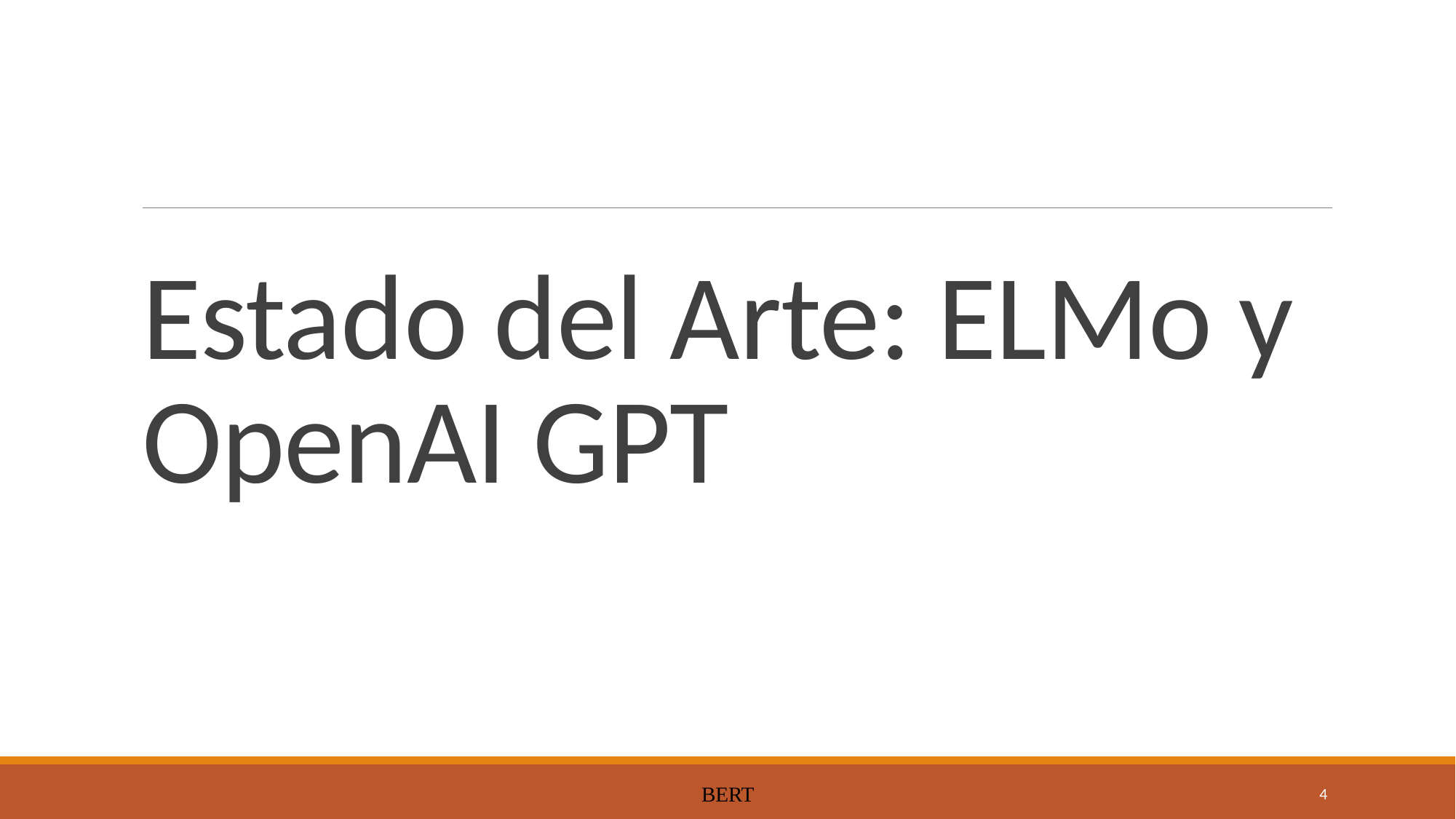

# Estado del Arte: ELMo y OpenAI GPT

BERT
4